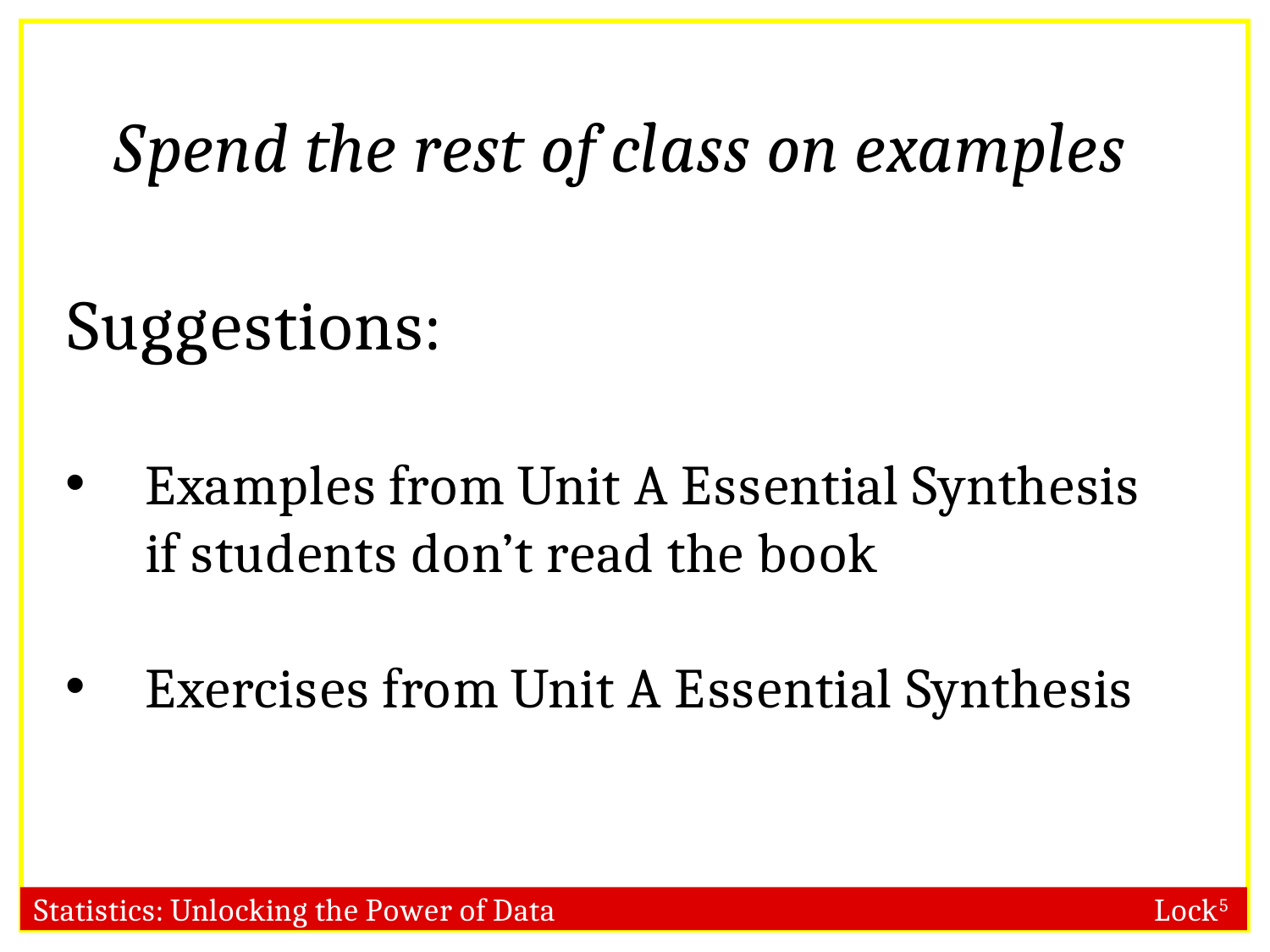

Spend the rest of class on examples

Suggestions:

Examples from Unit A Essential Synthesis if students don’t read the book

Exercises from Unit A Essential Synthesis